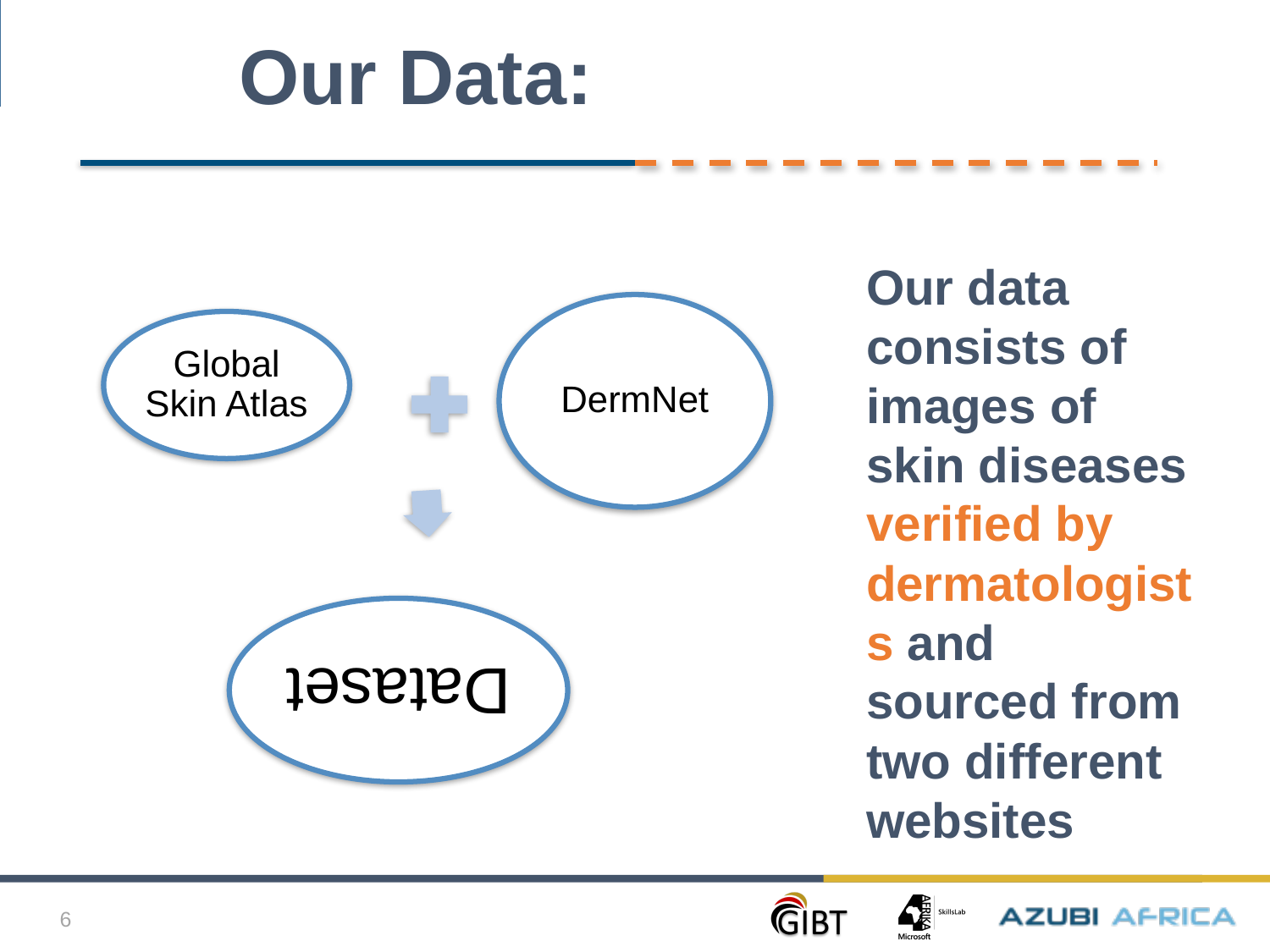

DERMDOC
Our Data:

DermNet

Global Skin Atlas

Dataset
Our data consists of images of skin diseases verified by dermatologists and sourced from two different websites
6